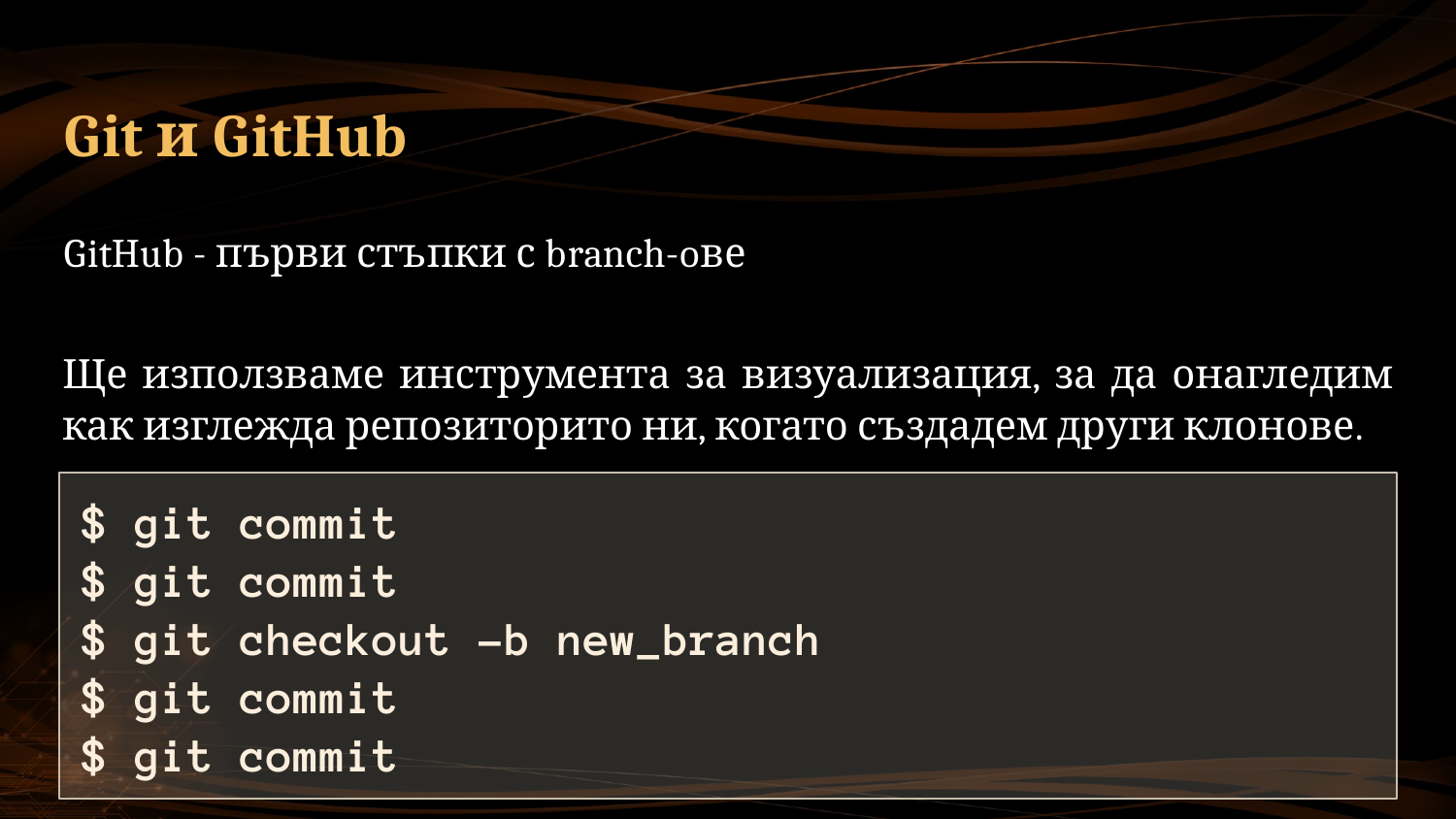

# Git и GitHub
GitHub - първи стъпки с branch-oве

Ще използваме инструмента за визуализация, за да онагледим как изглежда репозиторито ни, когато създадем други клонове.

$ git commit
$ git commit
$ git checkout -b new_branch
$ git commit
$ git commit